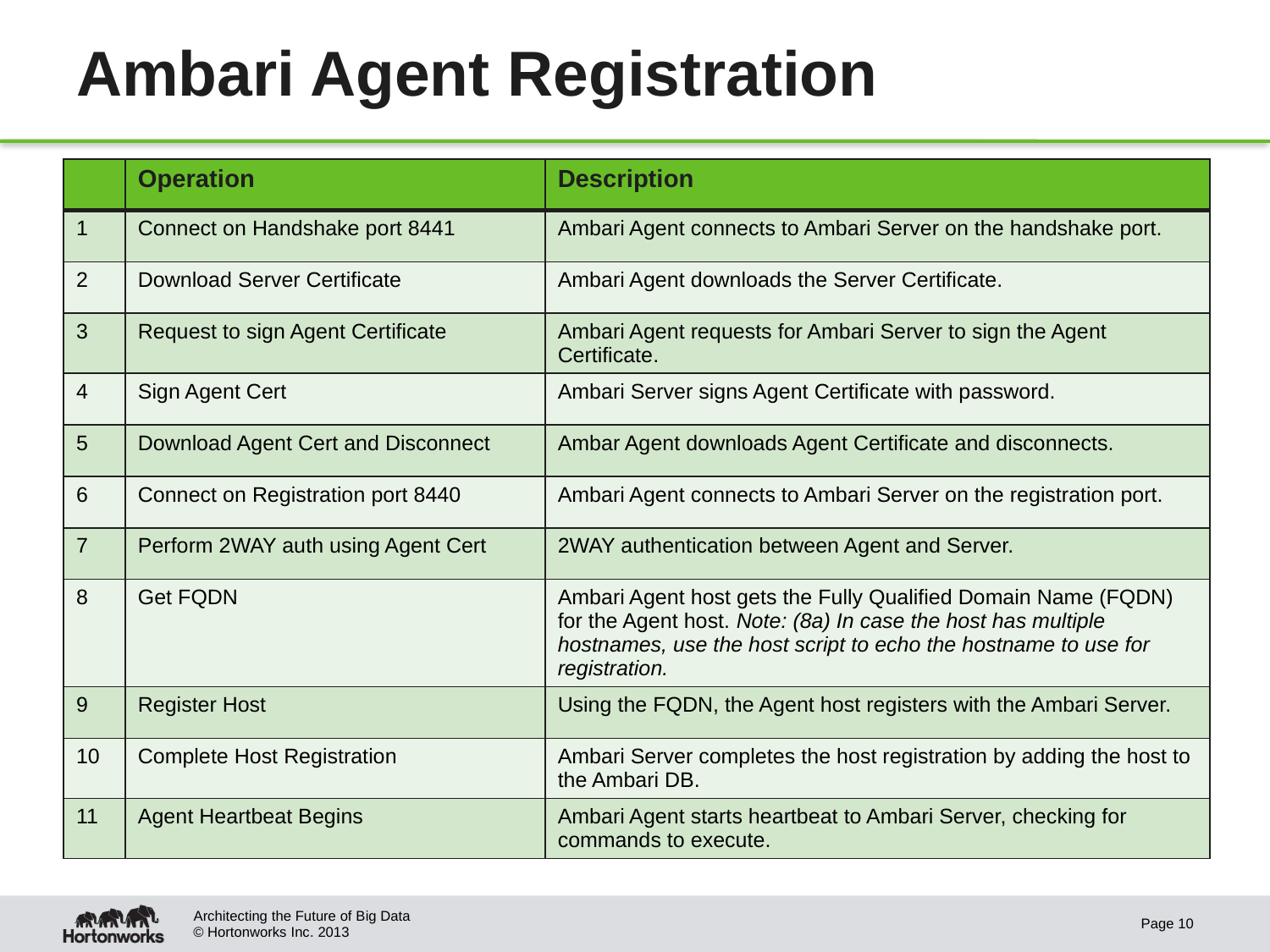

# Ambari Agent Registration
|  | Operation | Description |
| --- | --- | --- |
| 1 | Connect on Handshake port 8441 | Ambari Agent connects to Ambari Server on the handshake port. |
| 2 | Download Server Certificate | Ambari Agent downloads the Server Certificate. |
| 3 | Request to sign Agent Certificate | Ambari Agent requests for Ambari Server to sign the Agent Certificate. |
| 4 | Sign Agent Cert | Ambari Server signs Agent Certificate with password. |
| 5 | Download Agent Cert and Disconnect | Ambar Agent downloads Agent Certificate and disconnects. |
| 6 | Connect on Registration port 8440 | Ambari Agent connects to Ambari Server on the registration port. |
| 7 | Perform 2WAY auth using Agent Cert | 2WAY authentication between Agent and Server. |
| 8 | Get FQDN | Ambari Agent host gets the Fully Qualified Domain Name (FQDN) for the Agent host. Note: (8a) In case the host has multiple hostnames, use the host script to echo the hostname to use for registration. |
| 9 | Register Host | Using the FQDN, the Agent host registers with the Ambari Server. |
| 10 | Complete Host Registration | Ambari Server completes the host registration by adding the host to the Ambari DB. |
| 11 | Agent Heartbeat Begins | Ambari Agent starts heartbeat to Ambari Server, checking for commands to execute. |
Architecting the Future of Big Data
Page 10